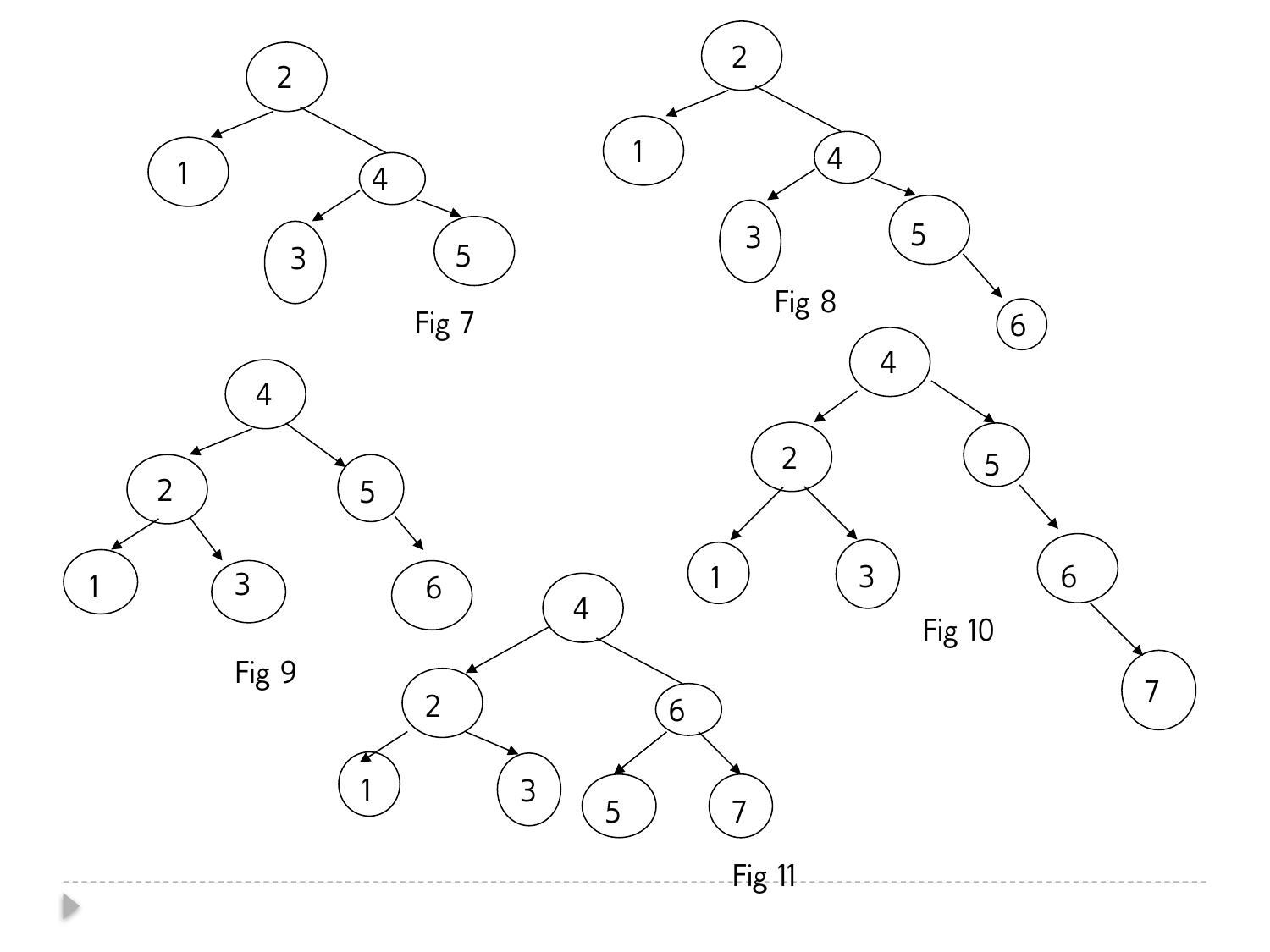

2

1

4

5

3

6
Fig 8

2

1

4

5

3
Fig 7

4

2

 5

6

3

1

7
Fig 10

4

2

 5

6

3

1
Fig 9

4

2

6

7

1

3

5
Fig 11